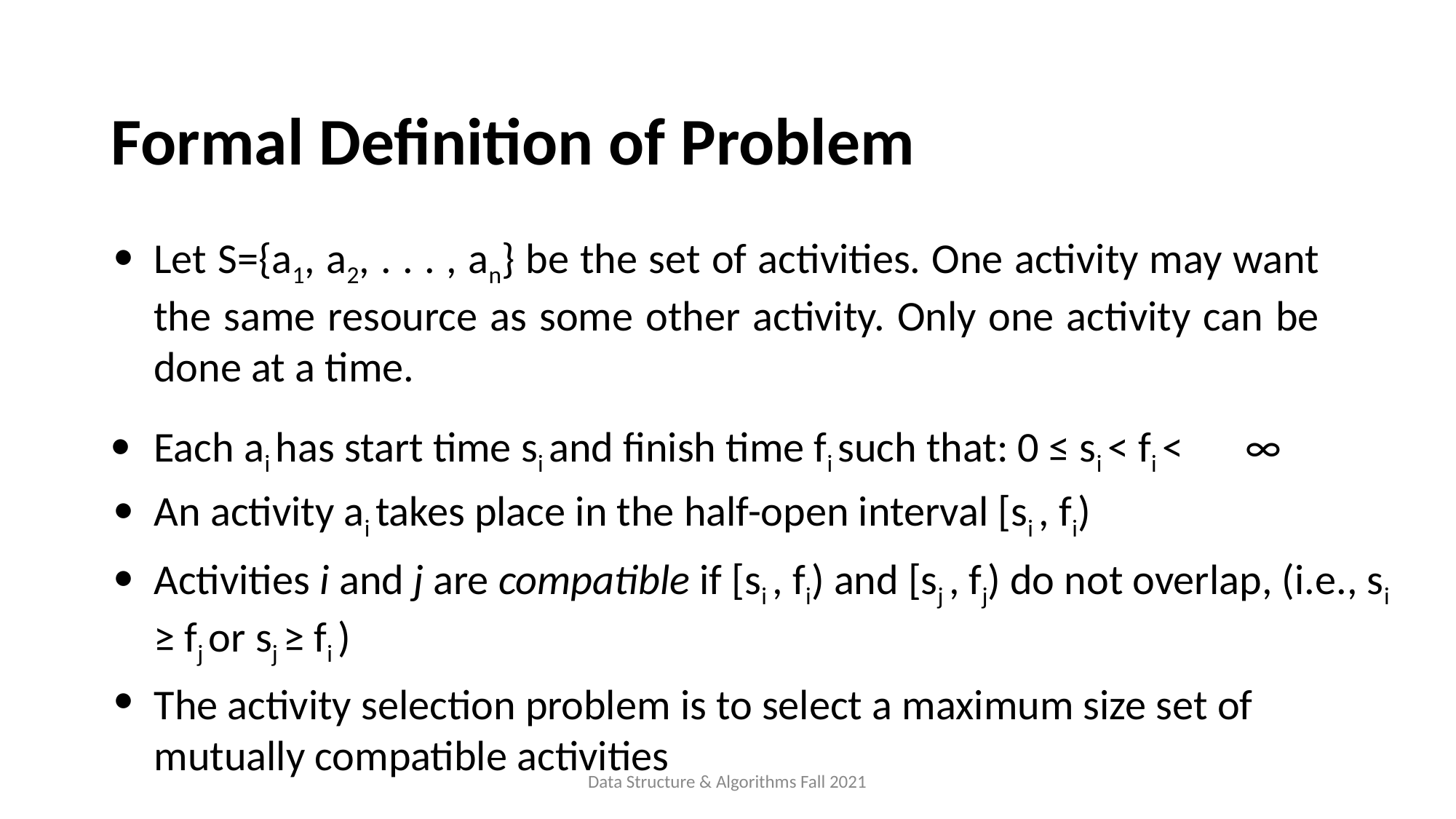

Formal Definition of Problem
Let S={a1, a2, . . . , an} be the set of activities. One activity may want the same resource as some other activity. Only one activity can be done at a time.
Each ai has start time si and finish time fi such that: 0 ≤ si < fi <	∞
An activity ai takes place in the half-open interval [si , fi)
Activities i and j are compatible if [si , fi) and [sj , fj) do not overlap, (i.e., si ≥ fj or sj ≥ fi )
The activity selection problem is to select a maximum size set of mutually compatible activities
Data Structure & Algorithms Fall 2021